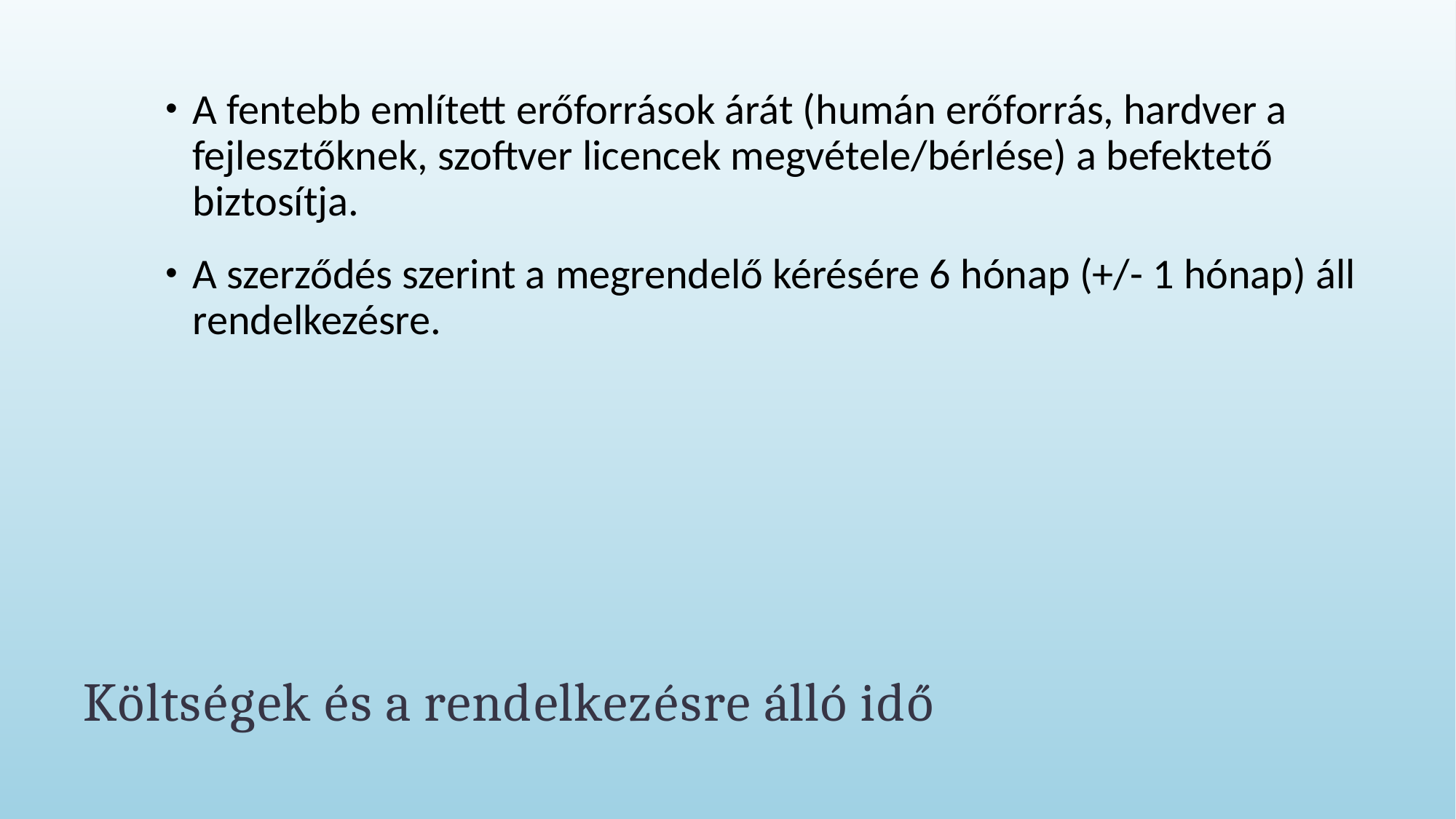

A fentebb említett erőforrások árát (humán erőforrás, hardver a fejlesztőknek, szoftver licencek megvétele/bérlése) a befektető biztosítja.
A szerződés szerint a megrendelő kérésére 6 hónap (+/- 1 hónap) áll rendelkezésre.
# Költségek és a rendelkezésre álló idő